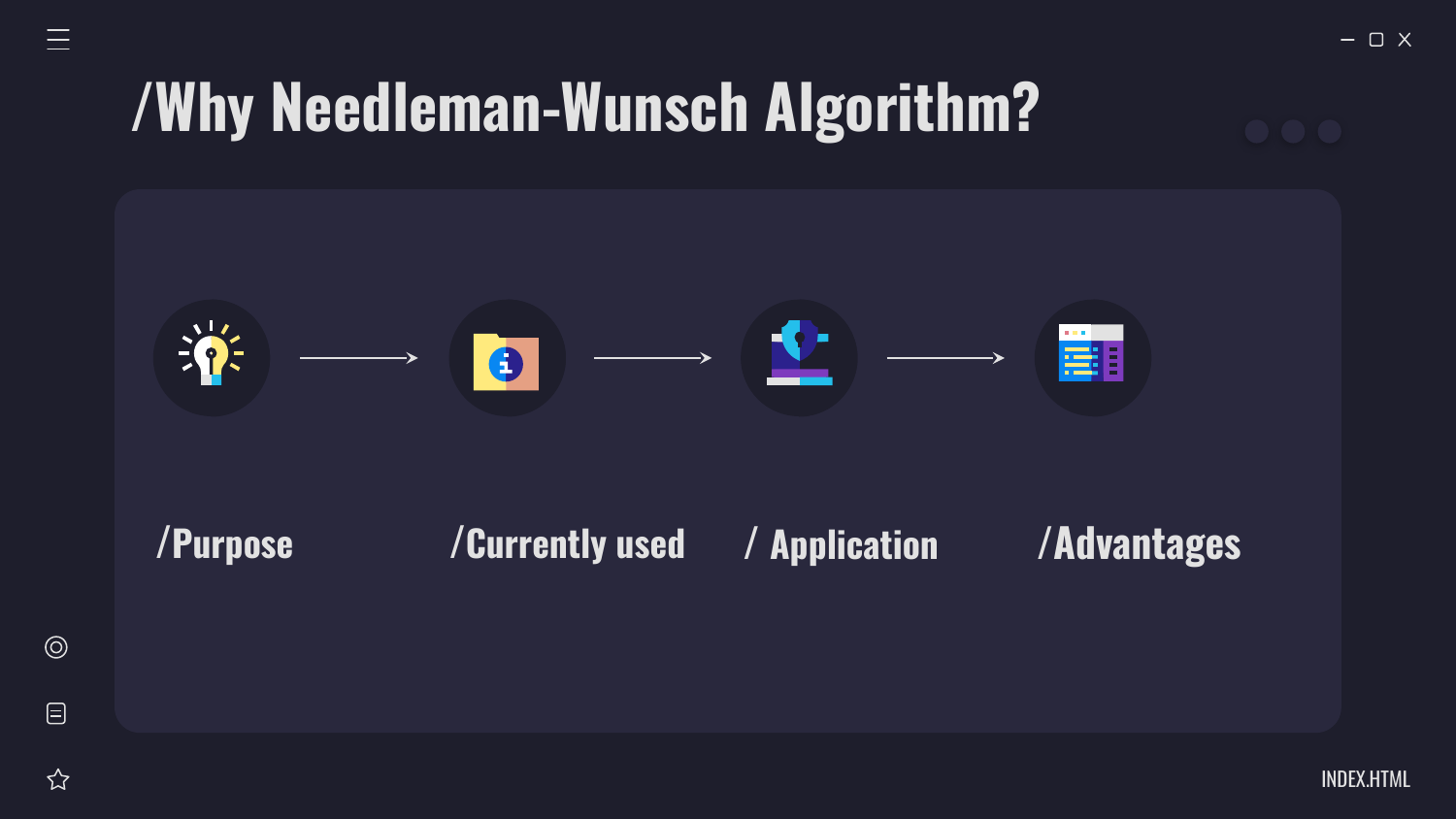

/Why Needleman-Wunsch Algorithm?

/Currently used
/Purpose
/ Application
/Advantages

INDEX.HTML